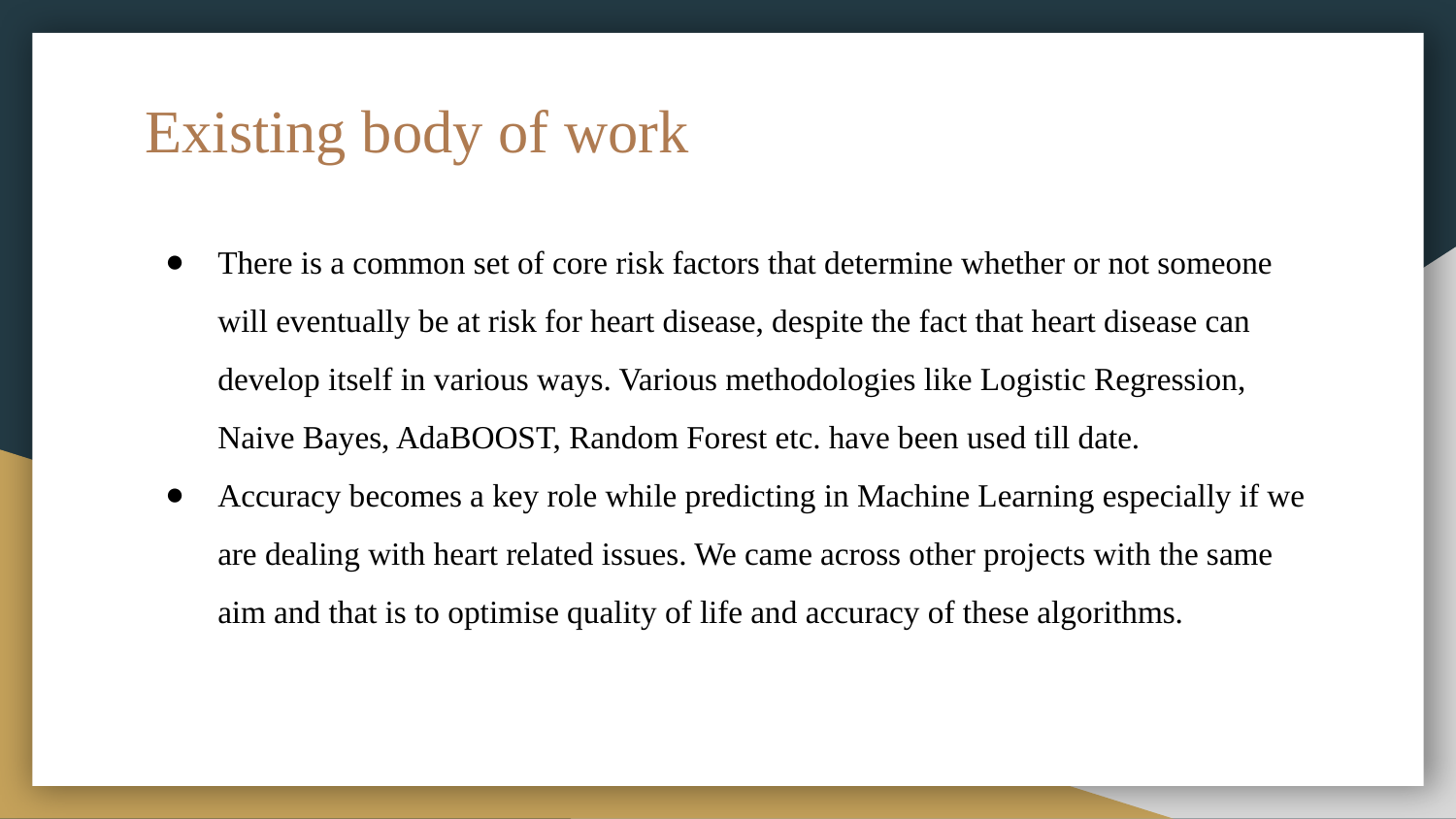

# Existing body of work
There is a common set of core risk factors that determine whether or not someone will eventually be at risk for heart disease, despite the fact that heart disease can develop itself in various ways. Various methodologies like Logistic Regression, Naive Bayes, AdaBOOST, Random Forest etc. have been used till date.
Accuracy becomes a key role while predicting in Machine Learning especially if we are dealing with heart related issues. We came across other projects with the same aim and that is to optimise quality of life and accuracy of these algorithms.